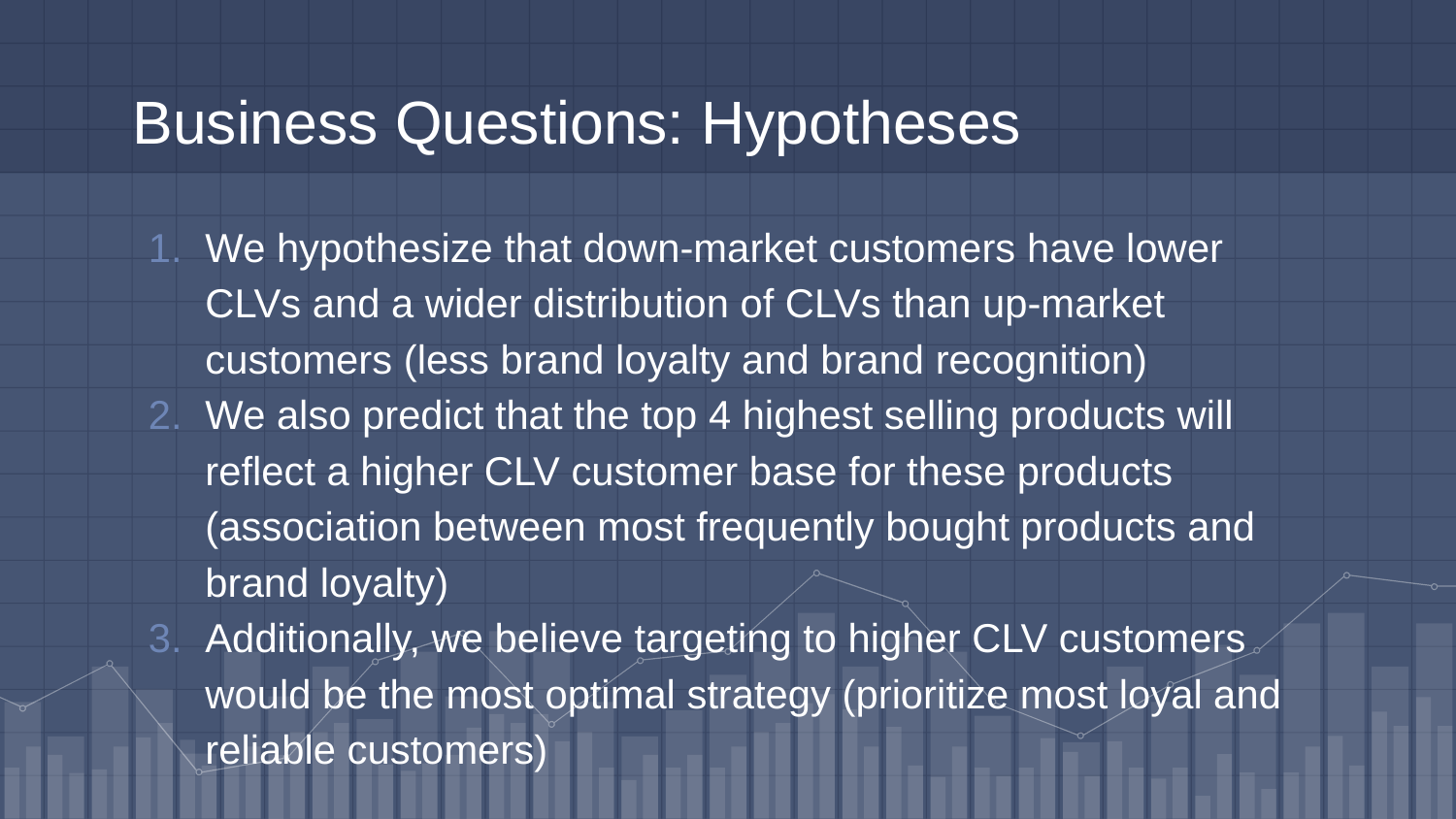

# Business Questions: Hypotheses
We hypothesize that down-market customers have lower CLVs and a wider distribution of CLVs than up-market customers (less brand loyalty and brand recognition)
We also predict that the top 4 highest selling products will reflect a higher CLV customer base for these products (association between most frequently bought products and brand loyalty)
Additionally, we believe targeting to higher CLV customers would be the most optimal strategy (prioritize most loyal and reliable customers)